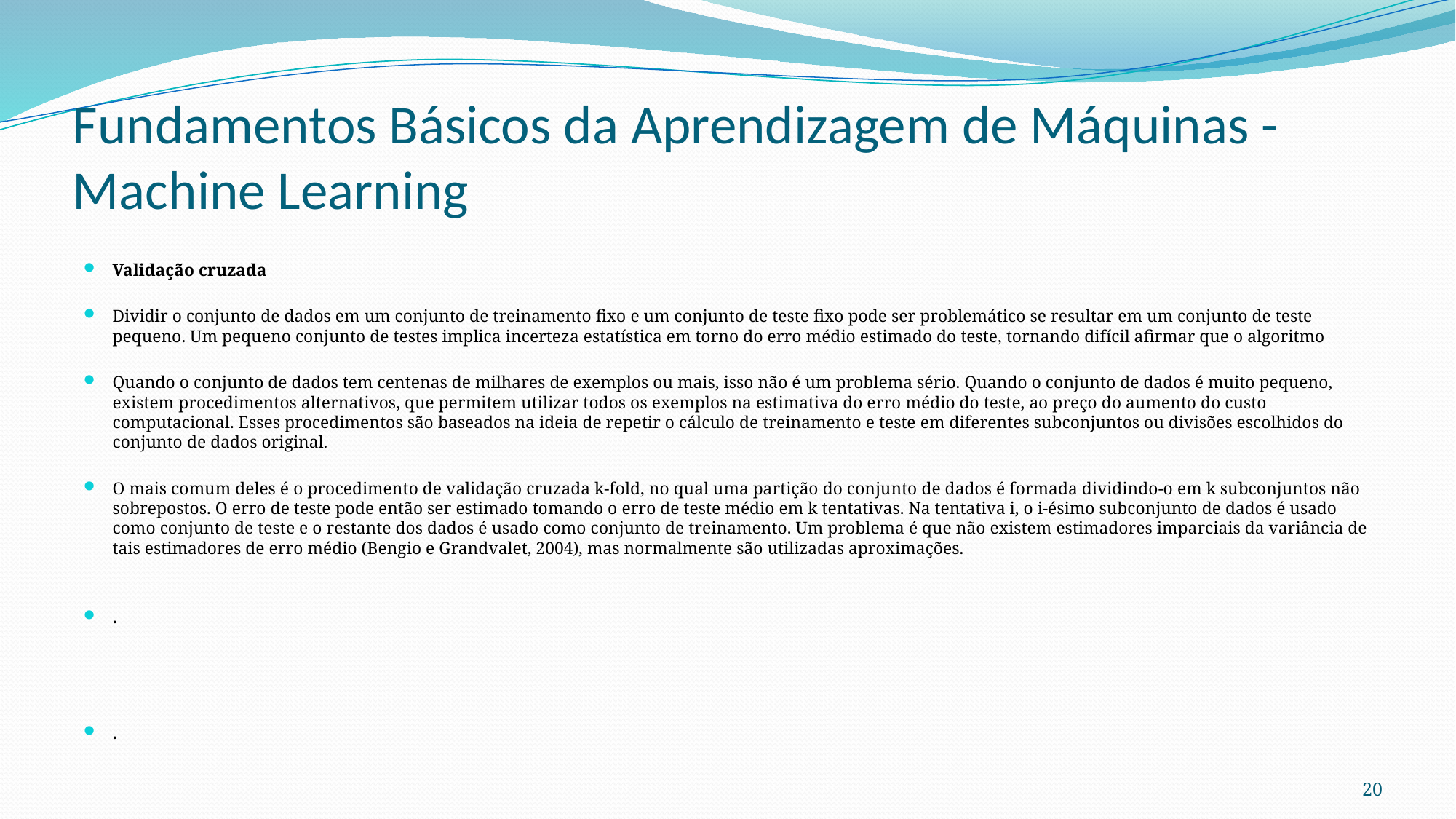

# Fundamentos Básicos da Aprendizagem de Máquinas - Machine Learning

Validação cruzada

Dividir o conjunto de dados em um conjunto de treinamento fixo e um conjunto de teste fixo pode ser problemático se resultar em um conjunto de teste pequeno. Um pequeno conjunto de testes implica incerteza estatística em torno do erro médio estimado do teste, tornando difícil afirmar que o algoritmo

Quando o conjunto de dados tem centenas de milhares de exemplos ou mais, isso não é um problema sério. Quando o conjunto de dados é muito pequeno, existem procedimentos alternativos, que permitem utilizar todos os exemplos na estimativa do erro médio do teste, ao preço do aumento do custo computacional. Esses procedimentos são baseados na ideia de repetir o cálculo de treinamento e teste em diferentes subconjuntos ou divisões escolhidos do conjunto de dados original.

O mais comum deles é o procedimento de validação cruzada k-fold, no qual uma partição do conjunto de dados é formada dividindo-o em k subconjuntos não sobrepostos. O erro de teste pode então ser estimado tomando o erro de teste médio em k tentativas. Na tentativa i, o i-ésimo subconjunto de dados é usado como conjunto de teste e o restante dos dados é usado como conjunto de treinamento. Um problema é que não existem estimadores imparciais da variância de tais estimadores de erro médio (Bengio e Grandvalet, 2004), mas normalmente são utilizadas aproximações.

.

.

20